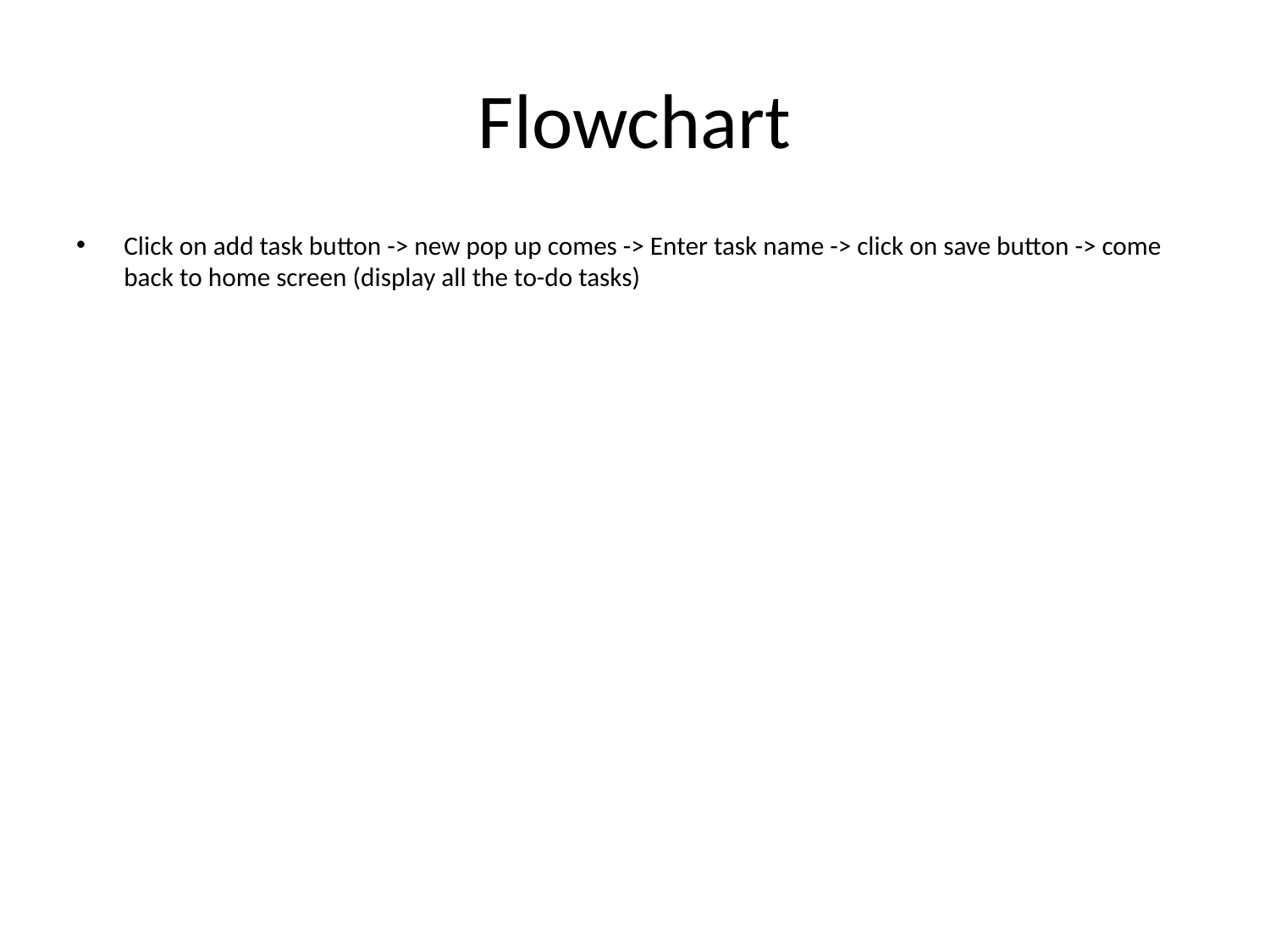

# Flowchart
Click on add task button -> new pop up comes -> Enter task name -> click on save button -> come back to home screen (display all the to-do tasks)